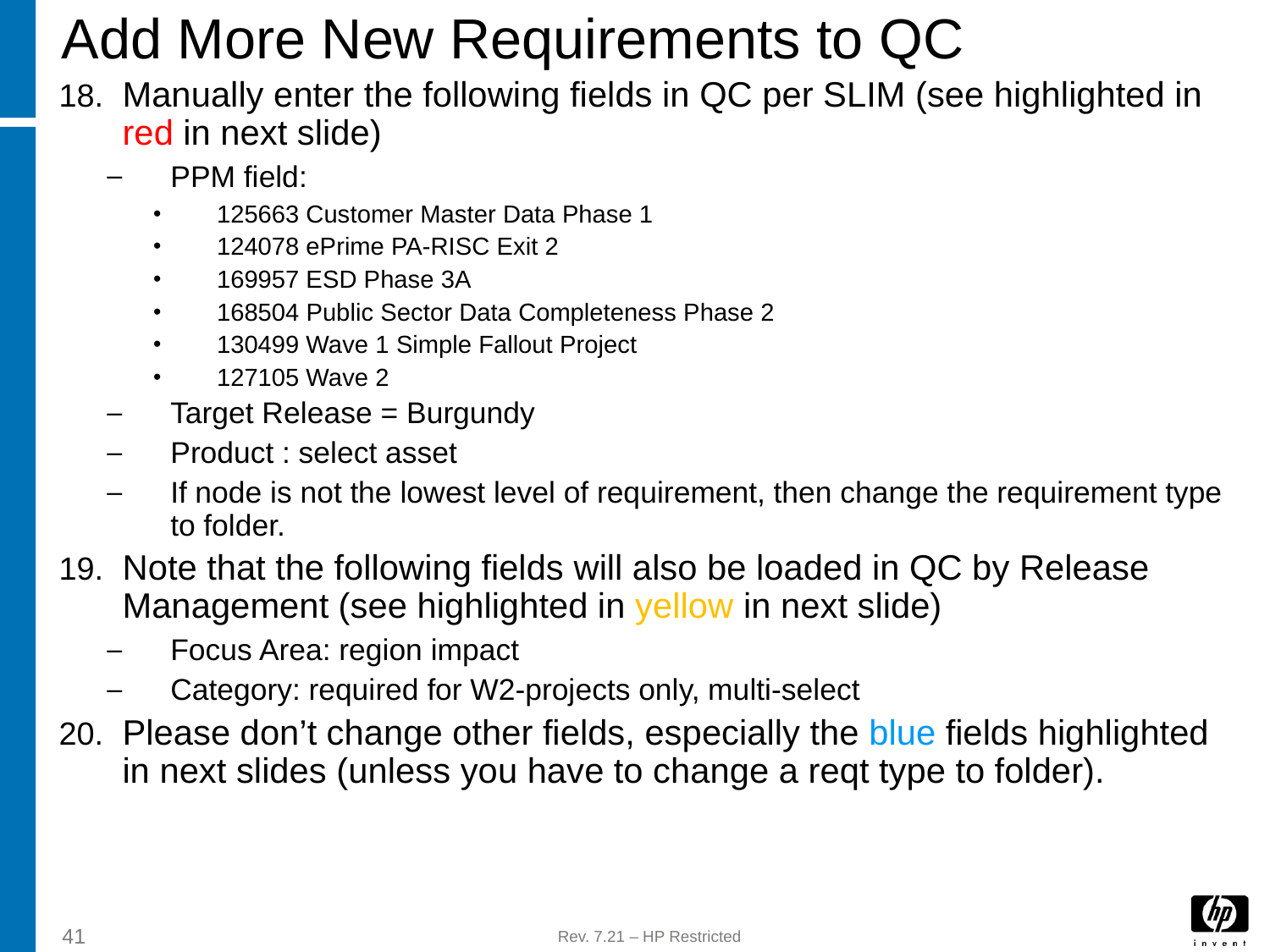

# Add More New Requirements to QC
Manually enter the following fields in QC per SLIM (see highlighted in red in next slide)
PPM field:
125663 Customer Master Data Phase 1
124078 ePrime PA-RISC Exit 2
169957 ESD Phase 3A
168504 Public Sector Data Completeness Phase 2
130499 Wave 1 Simple Fallout Project
127105 Wave 2
Target Release = Burgundy
Product : select asset
If node is not the lowest level of requirement, then change the requirement type to folder.
Note that the following fields will also be loaded in QC by Release Management (see highlighted in yellow in next slide)
Focus Area: region impact
Category: required for W2-projects only, multi-select
Please don’t change other fields, especially the blue fields highlighted in next slides (unless you have to change a reqt type to folder).
41
Rev. 7.21 – HP Restricted